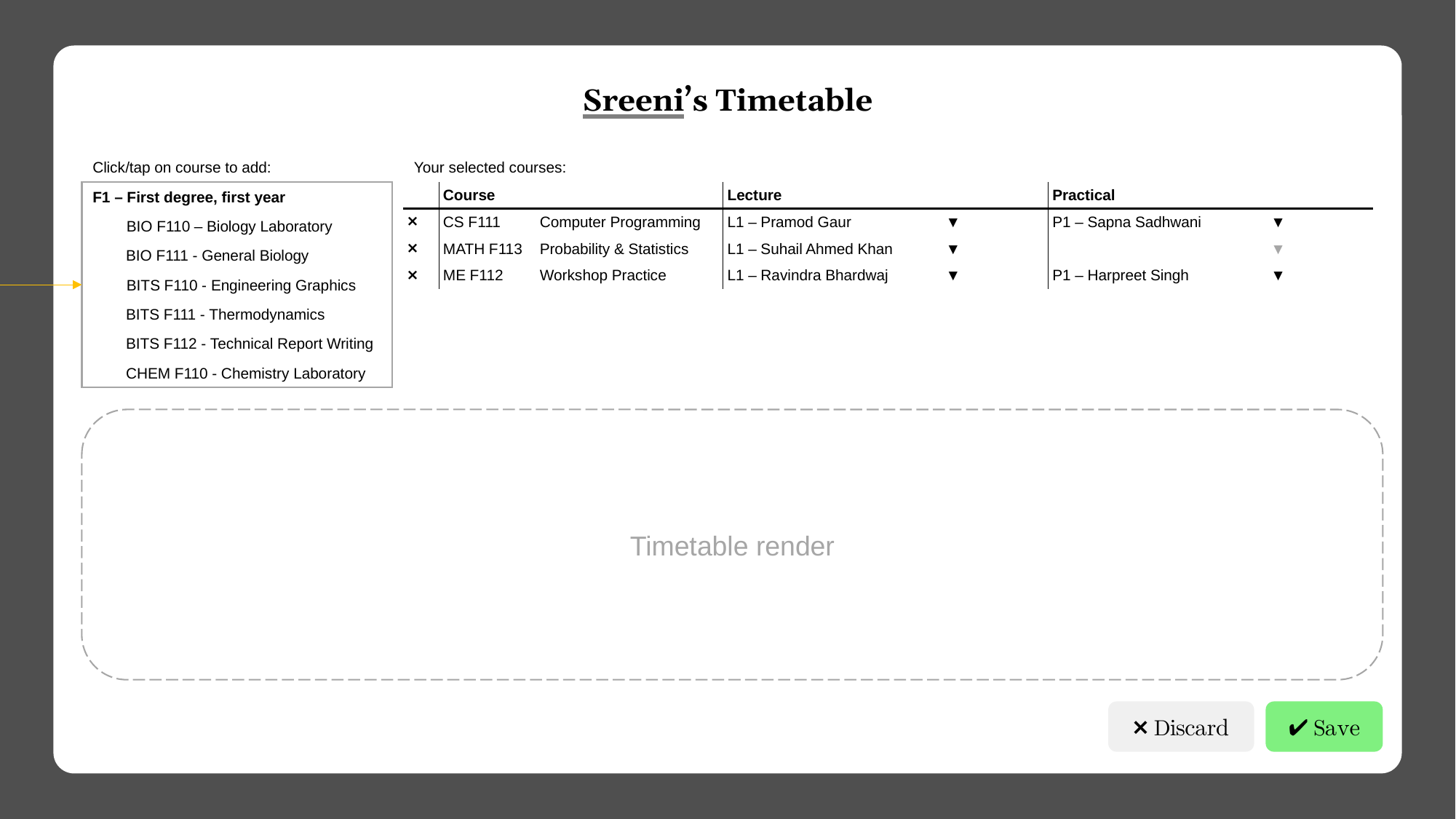

Sreeni’s Timetable
Don’t use select, since it doesn’t render as a full listbox on mobile.
Click/tap on course to add:
Your selected courses:

F1 – First degree, first year
BIO F110 – Biology Laboratory
BIO F111 - General Biology
BITS F110 - Engineering Graphics
BITS F111 - Thermodynamics
BITS F112 - Technical Report Writing
CHEM F110 - Chemistry Laboratory
|  | Course |  | Lecture | Practical |
| --- | --- | --- | --- | --- |
| ❌ | CS F111 | Computer Programming | L1 – Pramod Gaur ▼ | P1 – Sapna Sadhwani ▼ |
| ❌ | MATH F113 | Probability & Statistics | L1 – Suhail Ahmed Khan ▼ | ▼ |
| ❌ | ME F112 | Workshop Practice | L1 – Ravindra Bhardwaj ▼ | P1 – Harpreet Singh ▼ |
Timetable render
❌ Discard
✔ Save